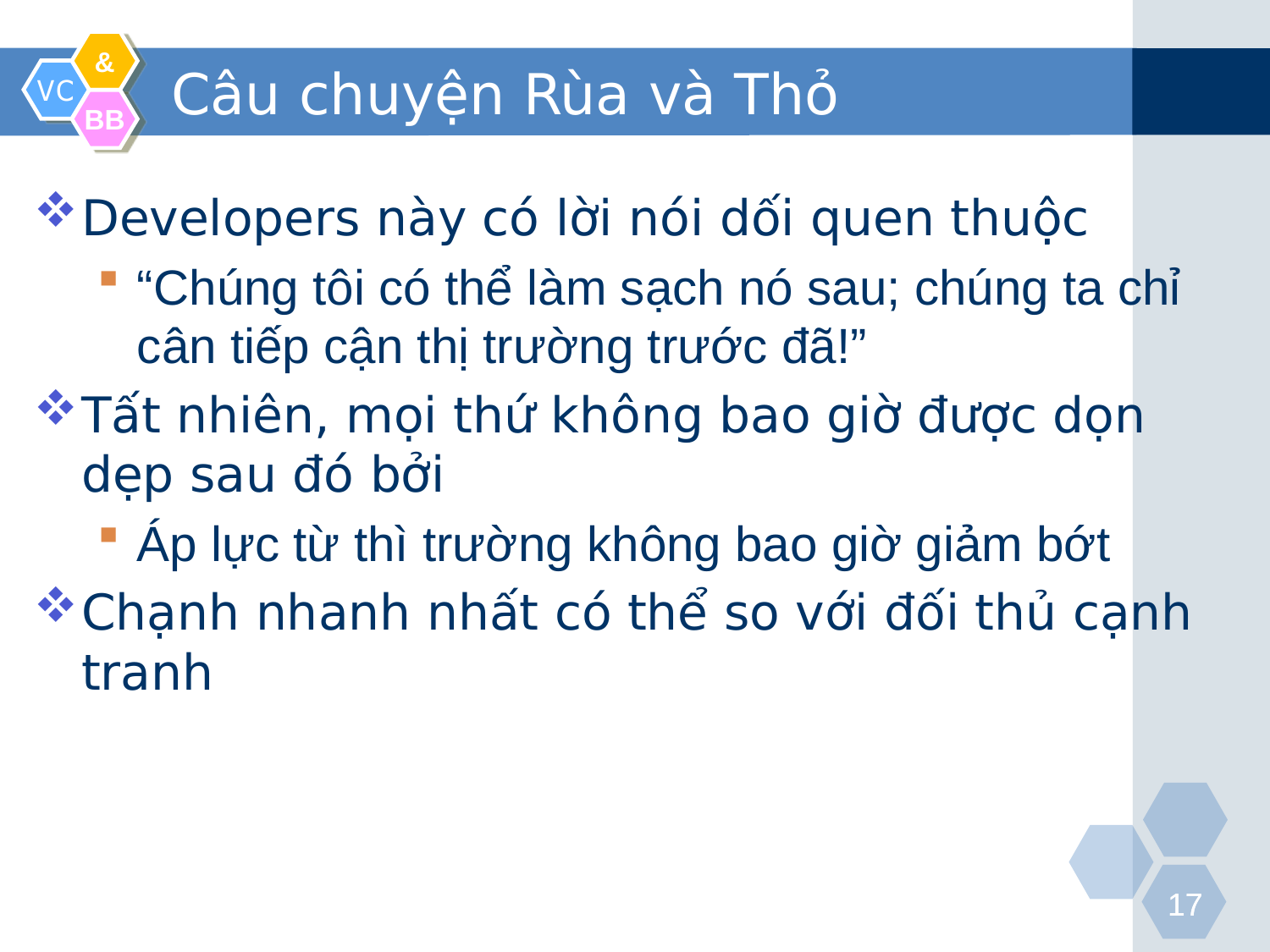

# Câu chuyện Rùa và Thỏ
Developers này có lời nói dối quen thuộc
“Chúng tôi có thể làm sạch nó sau; chúng ta chỉ cân tiếp cận thị trường trước đã!”
Tất nhiên, mọi thứ không bao giờ được dọn dẹp sau đó bởi
Áp lực từ thì trường không bao giờ giảm bớt
Chạnh nhanh nhất có thể so với đối thủ cạnh tranh